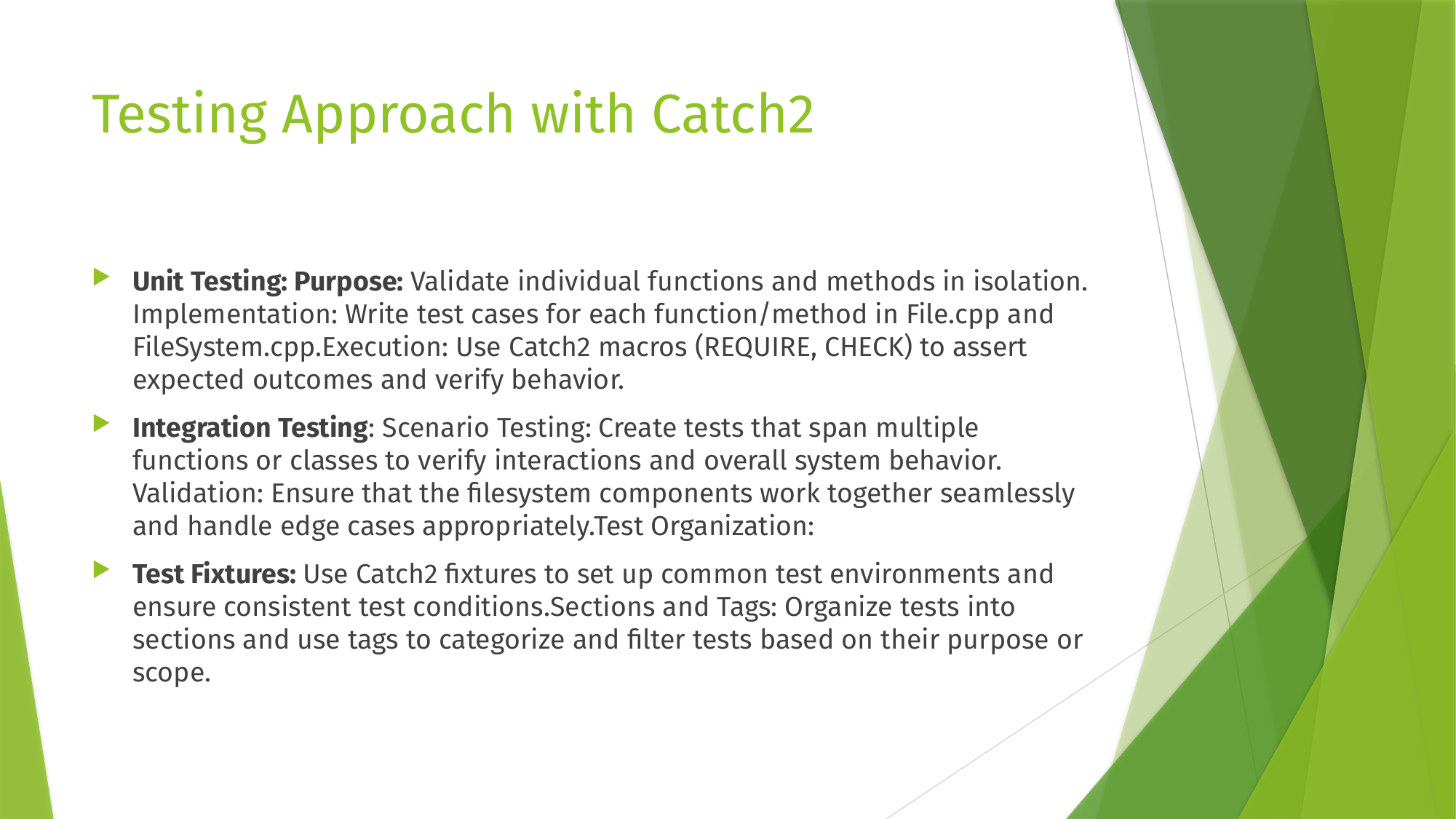

# Testing Approach with Catch2
Unit Testing: Purpose: Validate individual functions and methods in isolation. Implementation: Write test cases for each function/method in File.cpp and FileSystem.cpp.Execution: Use Catch2 macros (REQUIRE, CHECK) to assert expected outcomes and verify behavior.
Integration Testing: Scenario Testing: Create tests that span multiple functions or classes to verify interactions and overall system behavior. Validation: Ensure that the filesystem components work together seamlessly and handle edge cases appropriately.Test Organization:
Test Fixtures: Use Catch2 fixtures to set up common test environments and ensure consistent test conditions.Sections and Tags: Organize tests into sections and use tags to categorize and filter tests based on their purpose or scope.